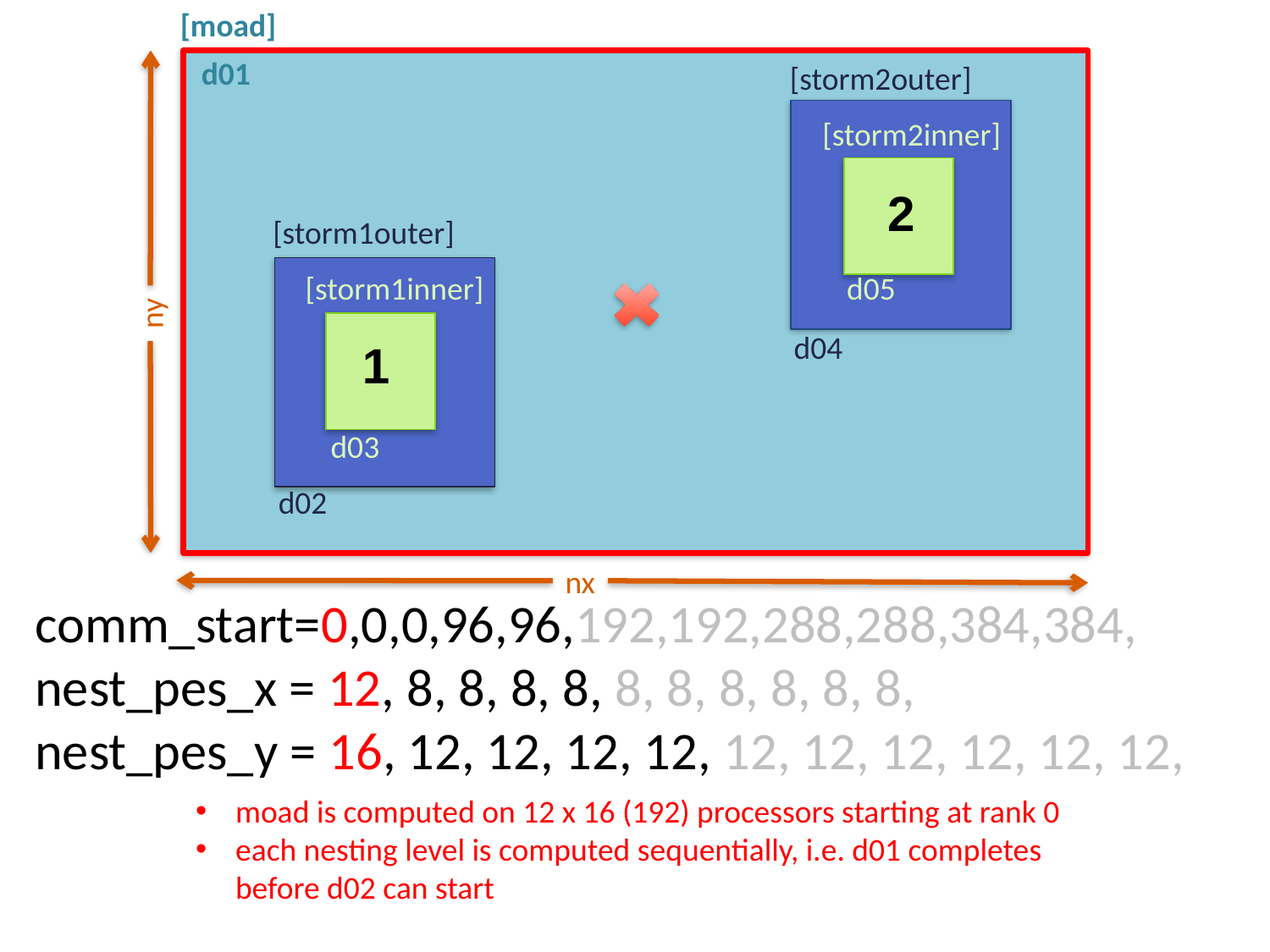

[moad]
d01

[storm2outer]

[storm2inner]

2
[storm1outer]

[storm1inner]
d05

ny

d04
1
d03
d02
nx
comm_start=0,0,0,96,96,192,192,288,288,384,384,
nest_pes_x = 12, 8, 8, 8, 8, 8, 8, 8, 8, 8, 8,
nest_pes_y = 16, 12, 12, 12, 12, 12, 12, 12, 12, 12, 12,
moad is computed on 12 x 16 (192) processors starting at rank 0
each nesting level is computed sequentially, i.e. d01 completes before d02 can start